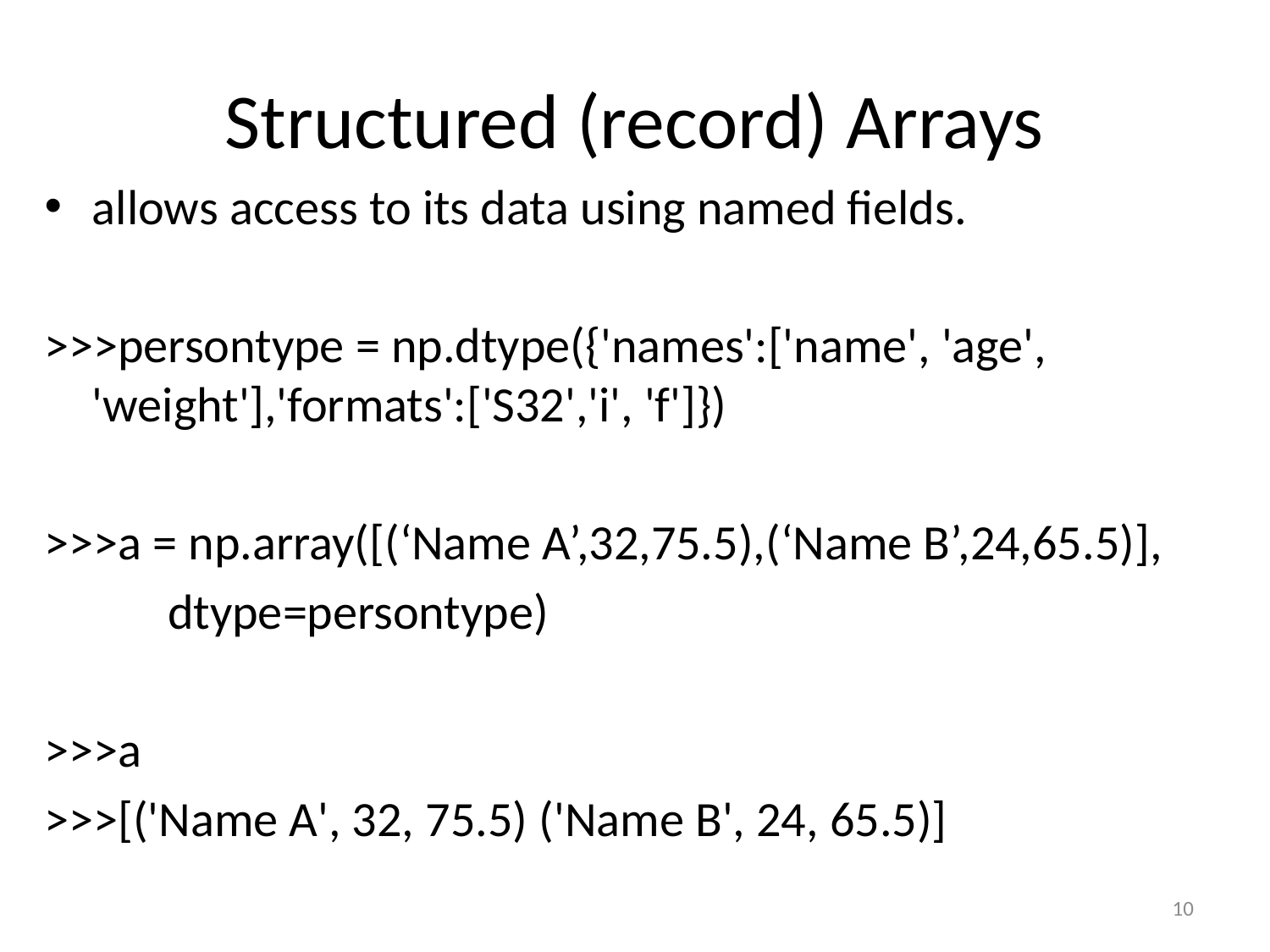

# Structured (record) Arrays
allows access to its data using named fields.

>>>persontype = np.dtype({'names':['name', 'age', 'weight'],'formats':['S32','i', 'f']})

>>>a = np.array([(‘Name A’,32,75.5),(‘Name B’,24,65.5)],
           dtype=persontype)

>>>a
>>>[('Name A', 32, 75.5) ('Name B', 24, 65.5)]
10